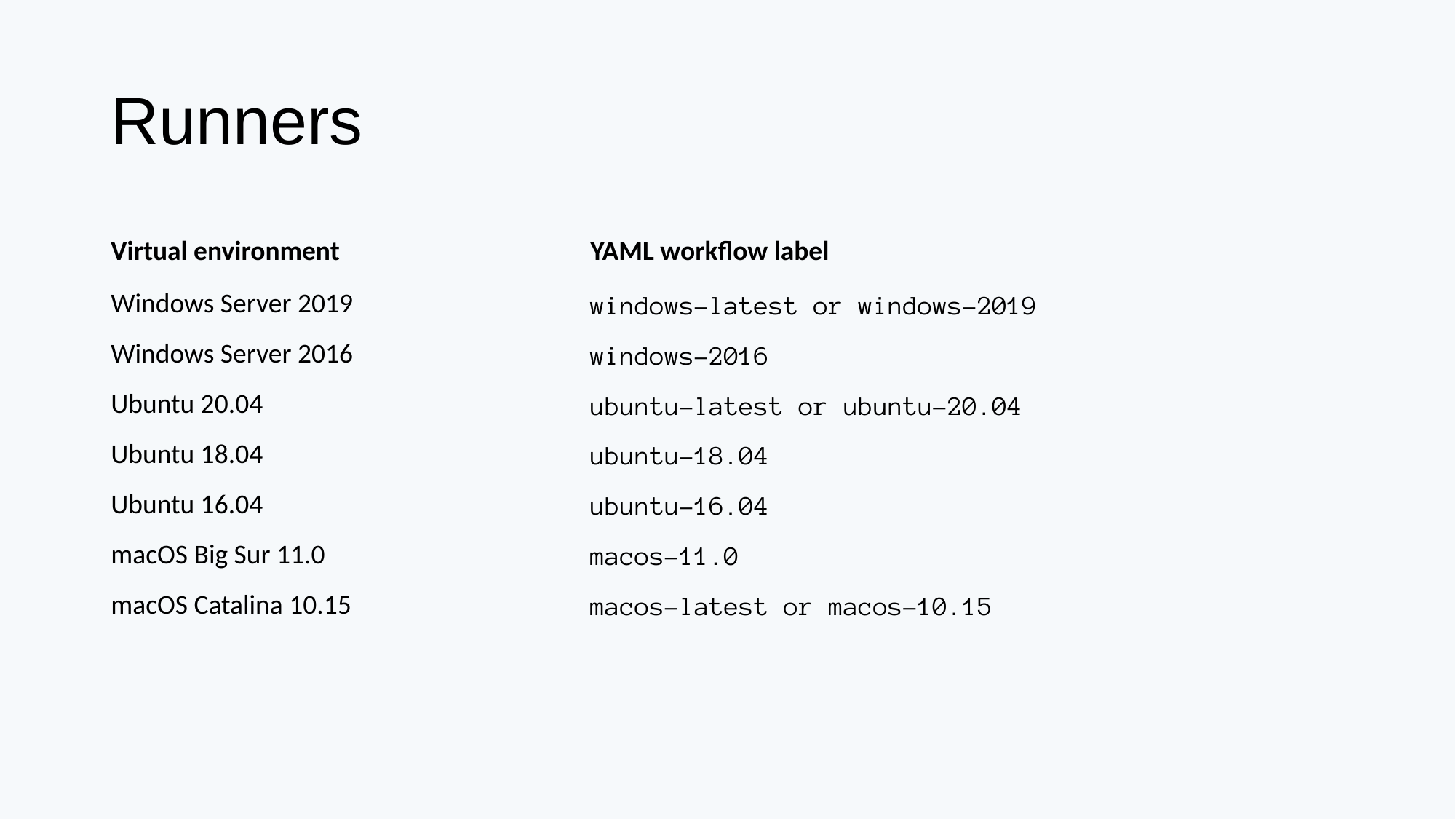

# Runners
| Virtual environment | YAML workflow label |
| --- | --- |
| Windows Server 2019 | windows-latest or windows-2019 |
| Windows Server 2016 | windows-2016 |
| Ubuntu 20.04 | ubuntu-latest or ubuntu-20.04 |
| Ubuntu 18.04 | ubuntu-18.04 |
| Ubuntu 16.04 | ubuntu-16.04 |
| macOS Big Sur 11.0 | macos-11.0 |
| macOS Catalina 10.15 | macos-latest or macos-10.15 |